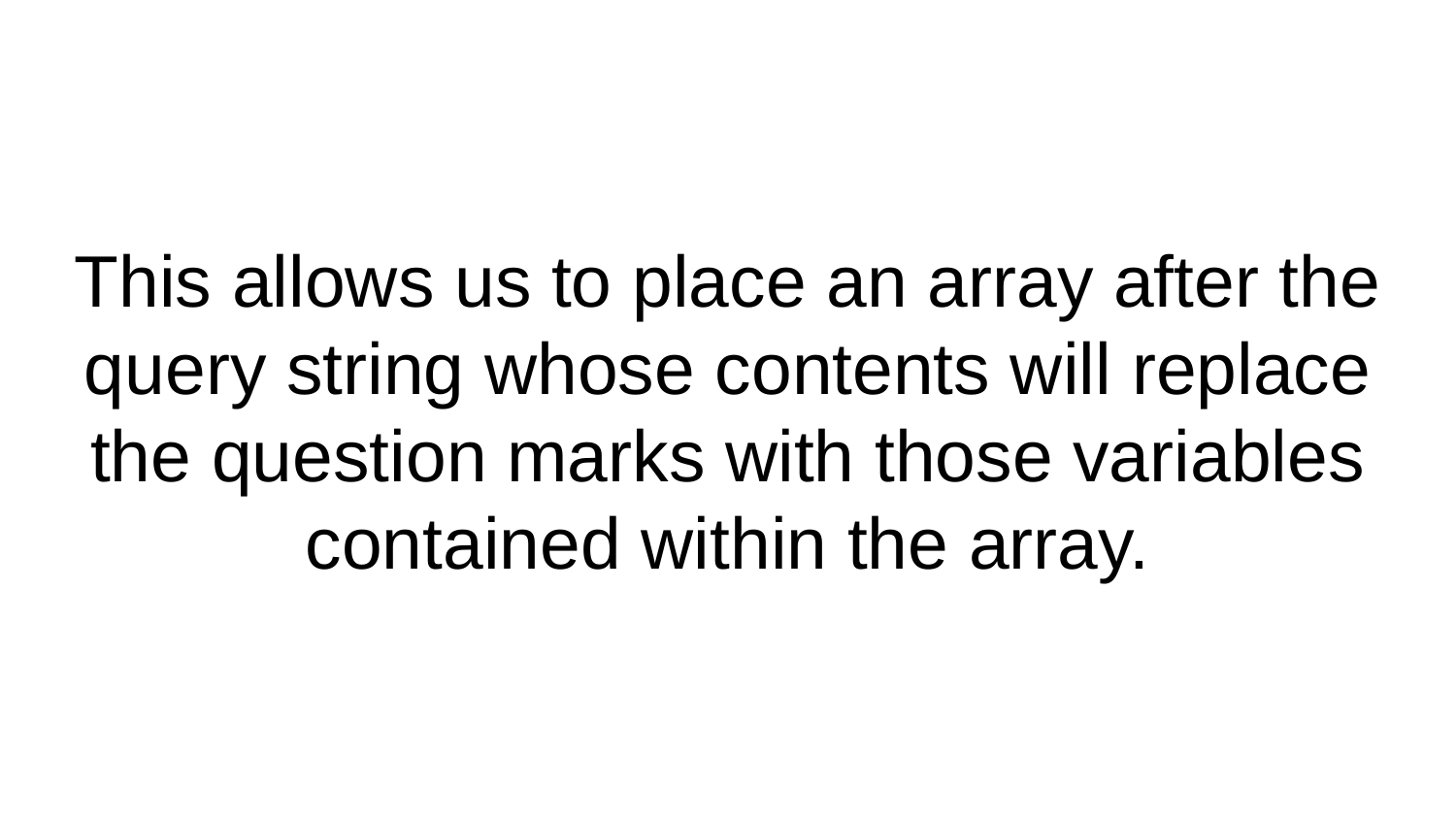

# This allows us to place an array after the query string whose contents will replace the question marks with those variables contained within the array.